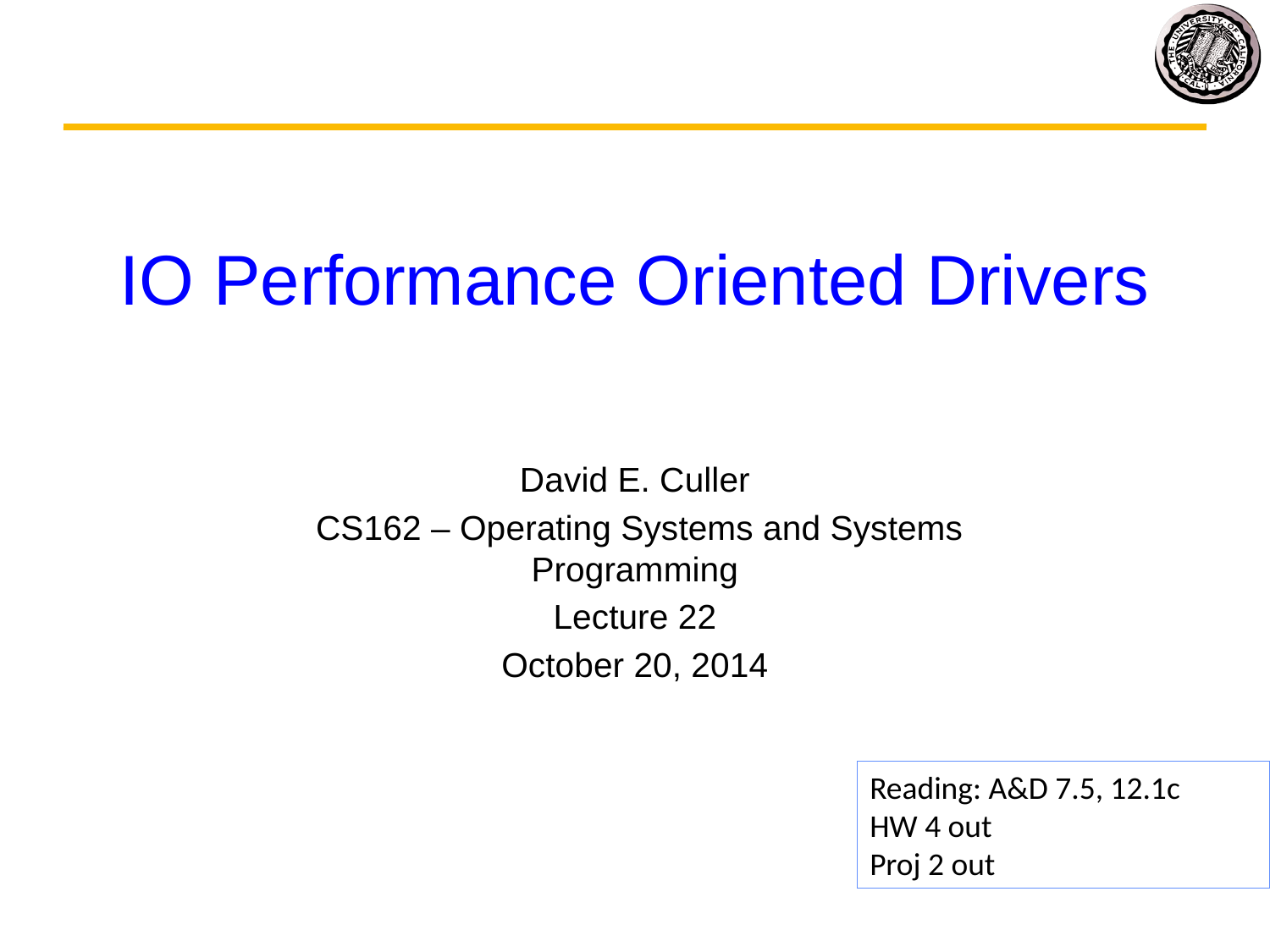

# IO Performance Oriented Drivers
David E. Culler
 CS162 – Operating Systems and Systems Programming
Lecture 22
October 20, 2014

Reading: A&D 7.5, 12.1c
HW 4 out
Proj 2 out